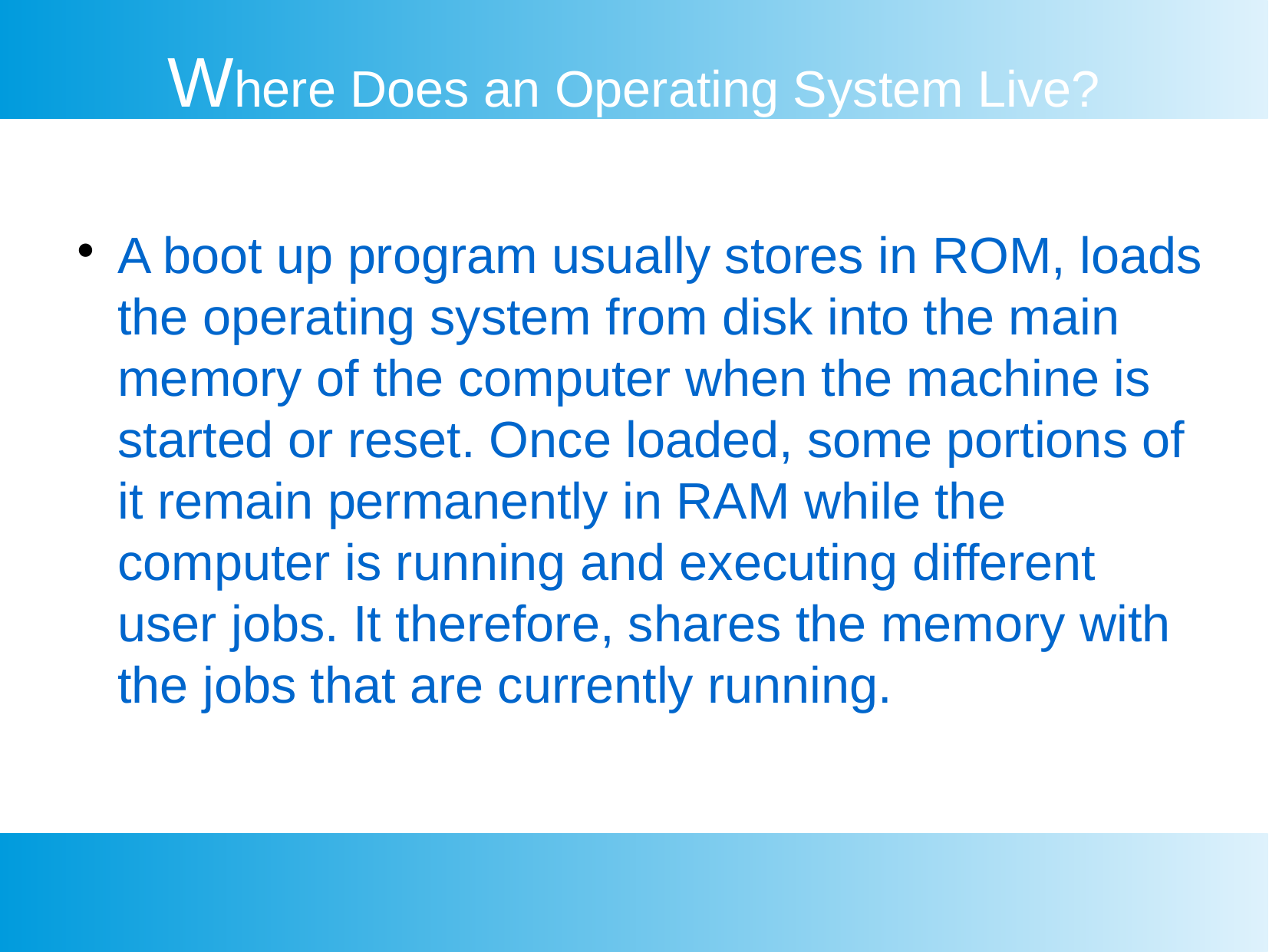

Where Does an Operating System Live?
A boot up program usually stores in ROM, loads the operating system from disk into the main memory of the computer when the machine is started or reset. Once loaded, some portions of it remain permanently in RAM while the computer is running and executing different user jobs. It therefore, shares the memory with the jobs that are currently running.